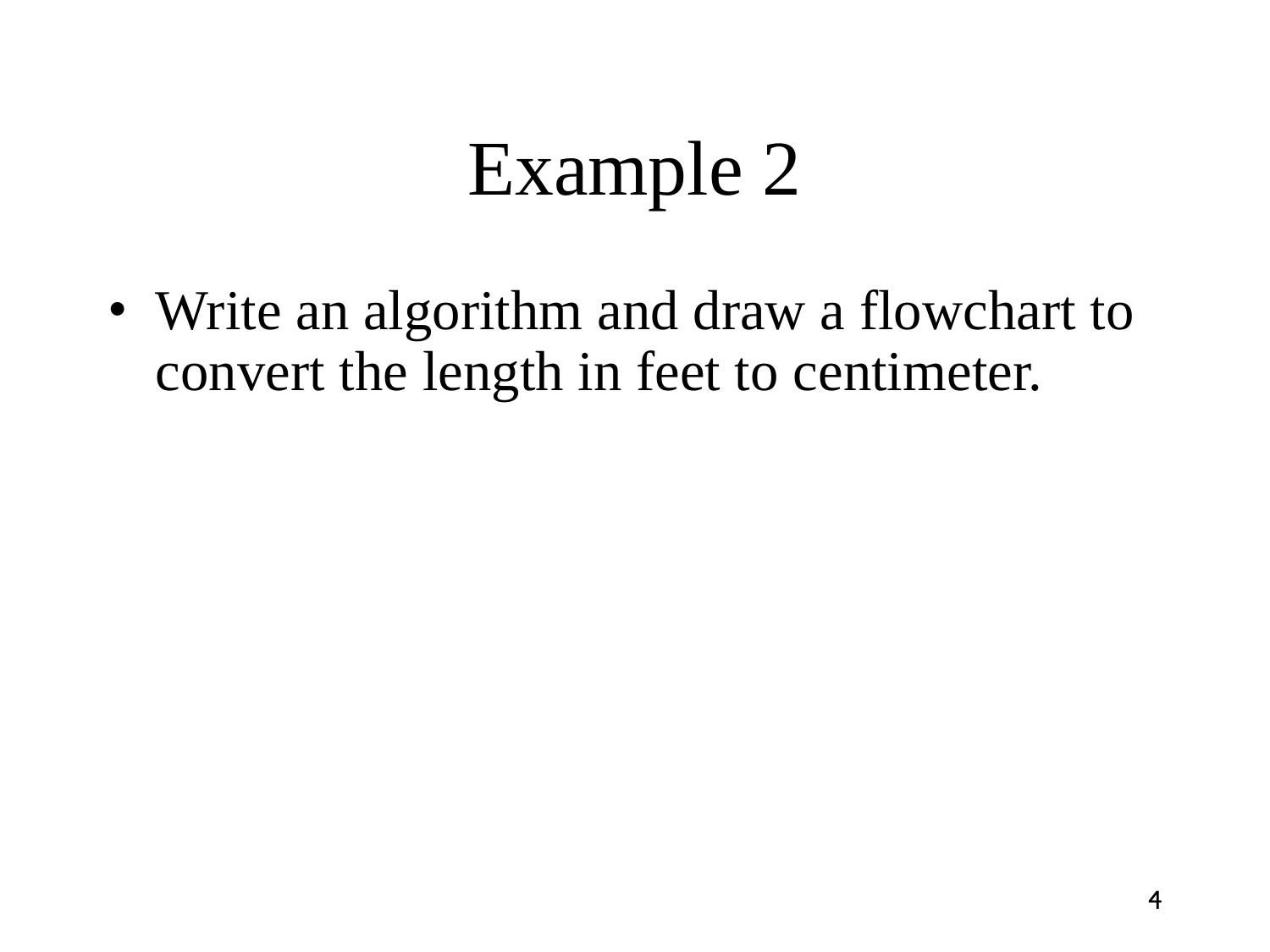

# Example 2
Write an algorithm and draw a flowchart to convert the length in feet to centimeter.
4